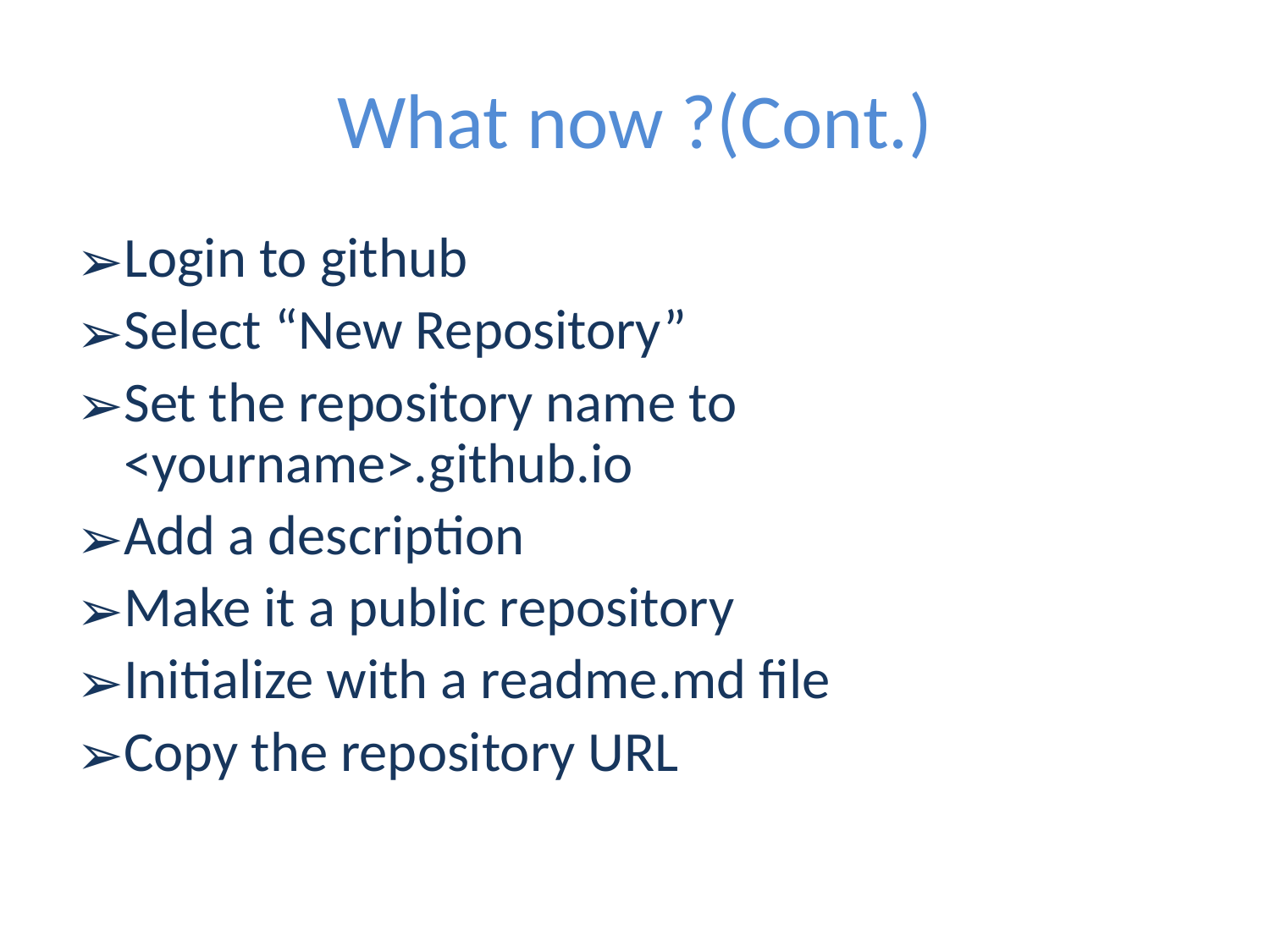

# What now ?(Cont.)
Login to github
Select “New Repository”
Set the repository name to <yourname>.github.io
Add a description
Make it a public repository
Initialize with a readme.md file
Copy the repository URL